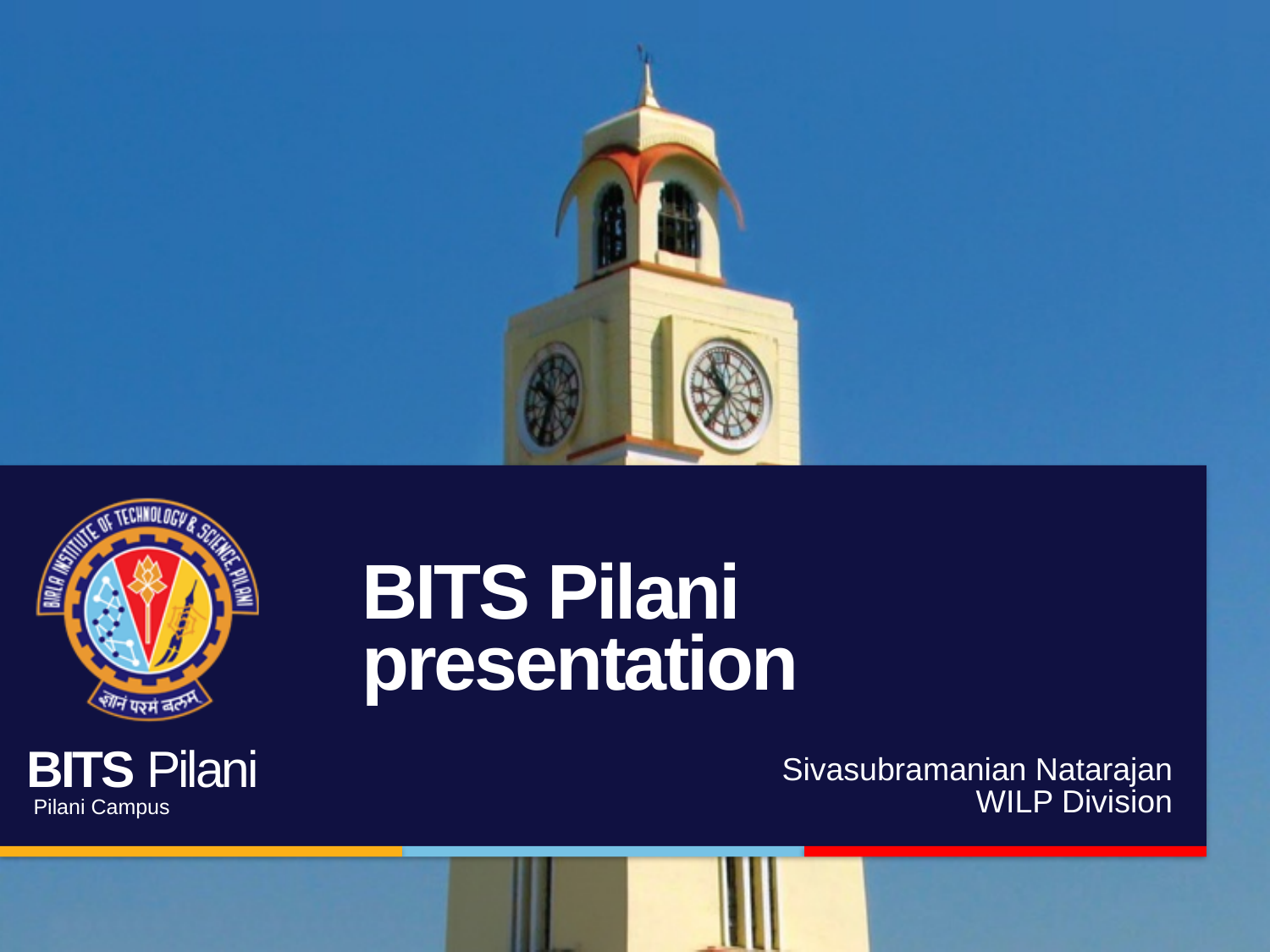

# BITS Pilani presentation
Sivasubramanian Natarajan
WILP Division